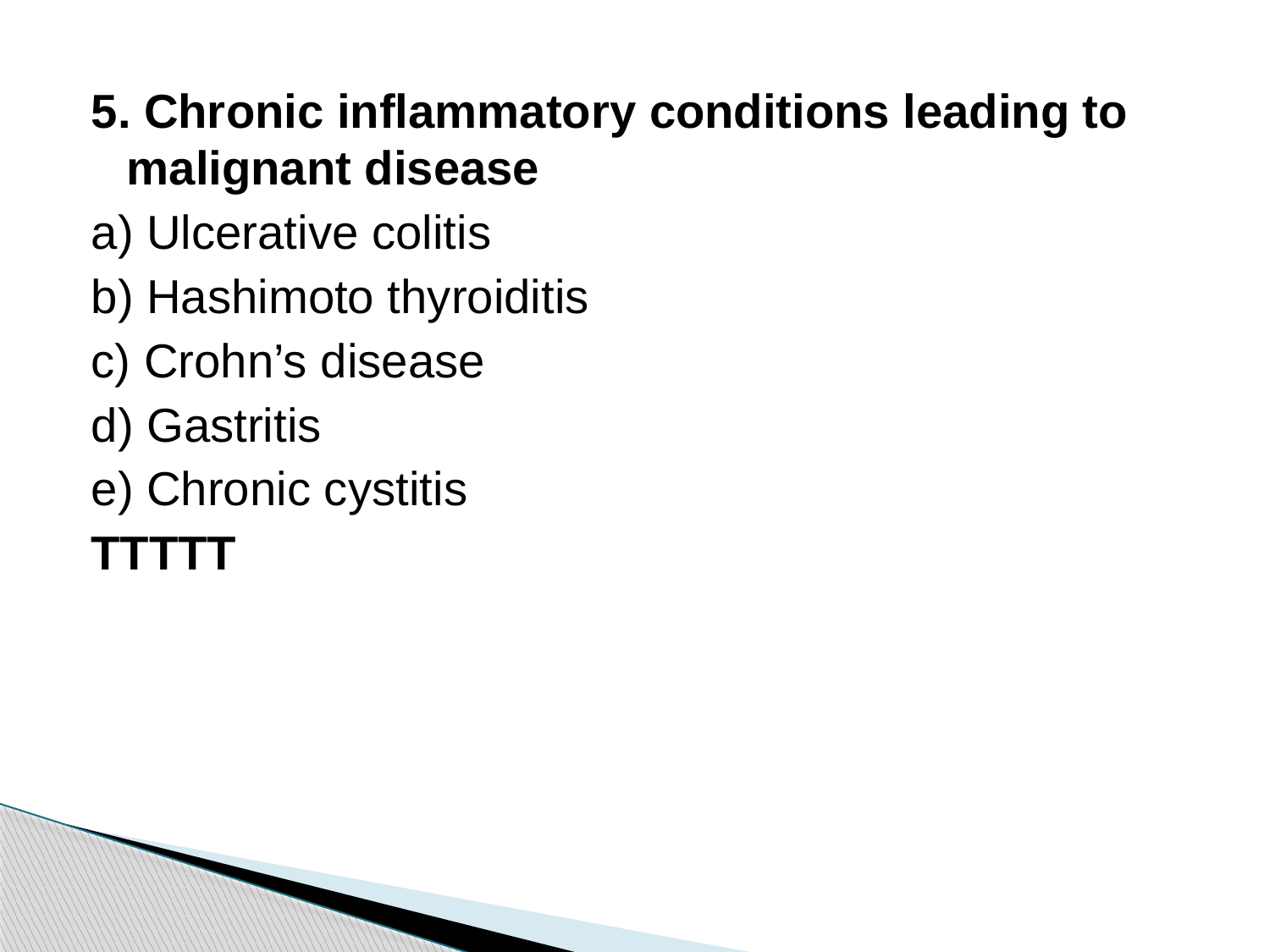

5. Chronic inflammatory conditions leading to malignant disease
a) Ulcerative colitis
b) Hashimoto thyroiditis
c) Crohn’s disease
d) Gastritis
e) Chronic cystitis
TTTTT